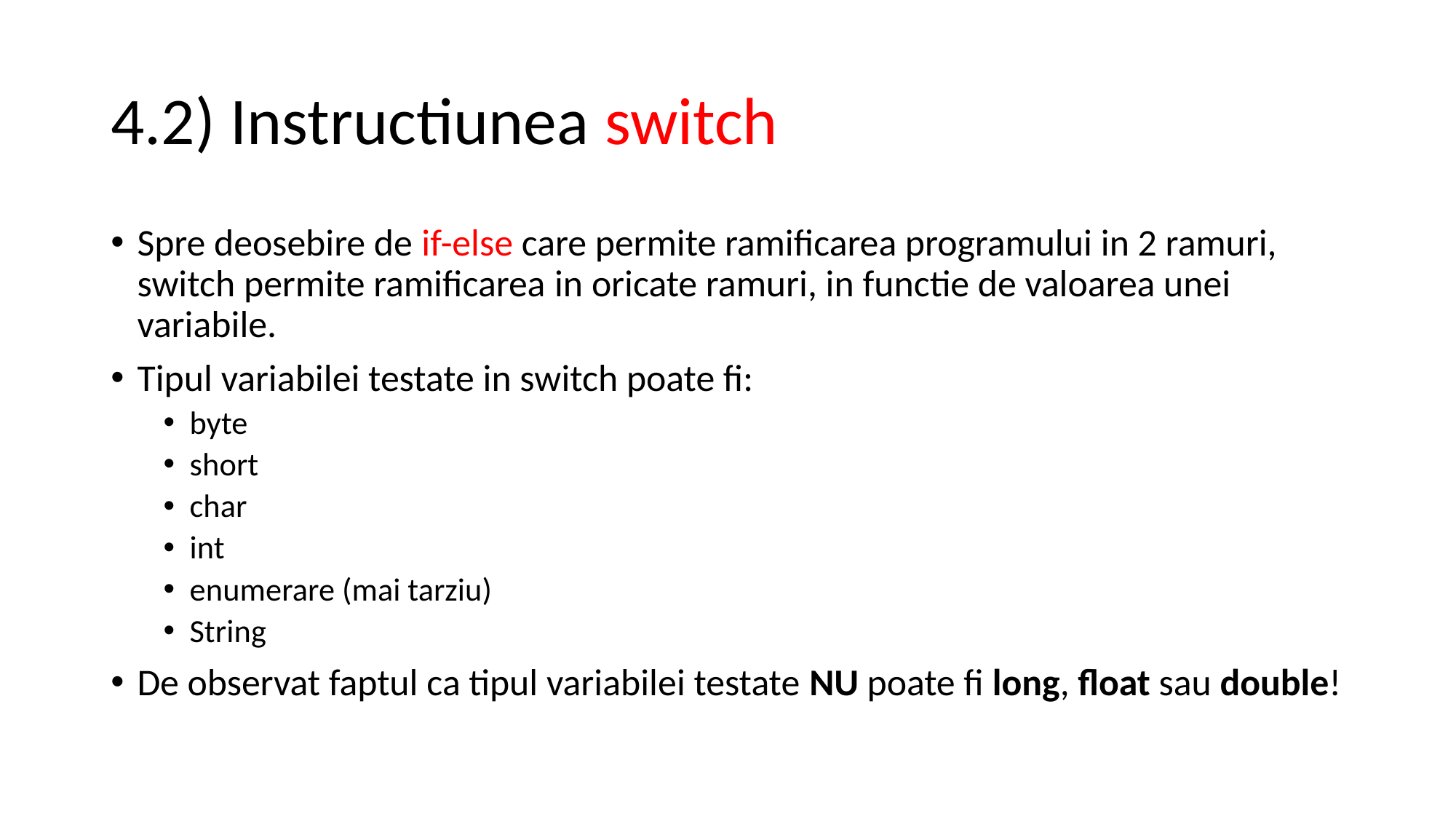

# 4.2) Instructiunea switch
Spre deosebire de if-else care permite ramificarea programului in 2 ramuri, switch permite ramificarea in oricate ramuri, in functie de valoarea unei variabile.
Tipul variabilei testate in switch poate fi:
byte
short
char
int
enumerare (mai tarziu)
String
De observat faptul ca tipul variabilei testate NU poate fi long, float sau double!